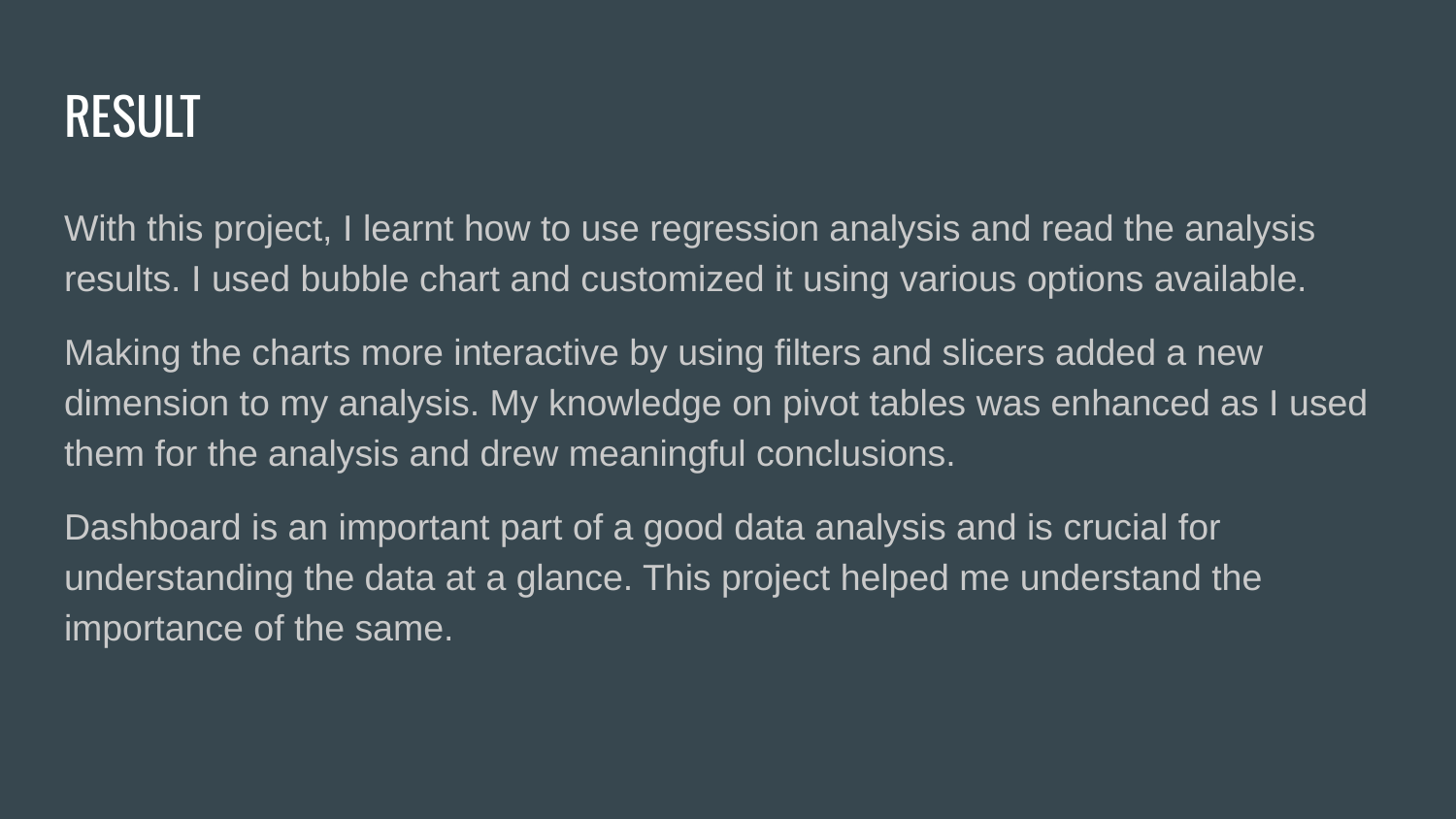

# RESULT
With this project, I learnt how to use regression analysis and read the analysis results. I used bubble chart and customized it using various options available.
Making the charts more interactive by using filters and slicers added a new dimension to my analysis. My knowledge on pivot tables was enhanced as I used them for the analysis and drew meaningful conclusions.
Dashboard is an important part of a good data analysis and is crucial for understanding the data at a glance. This project helped me understand the importance of the same.